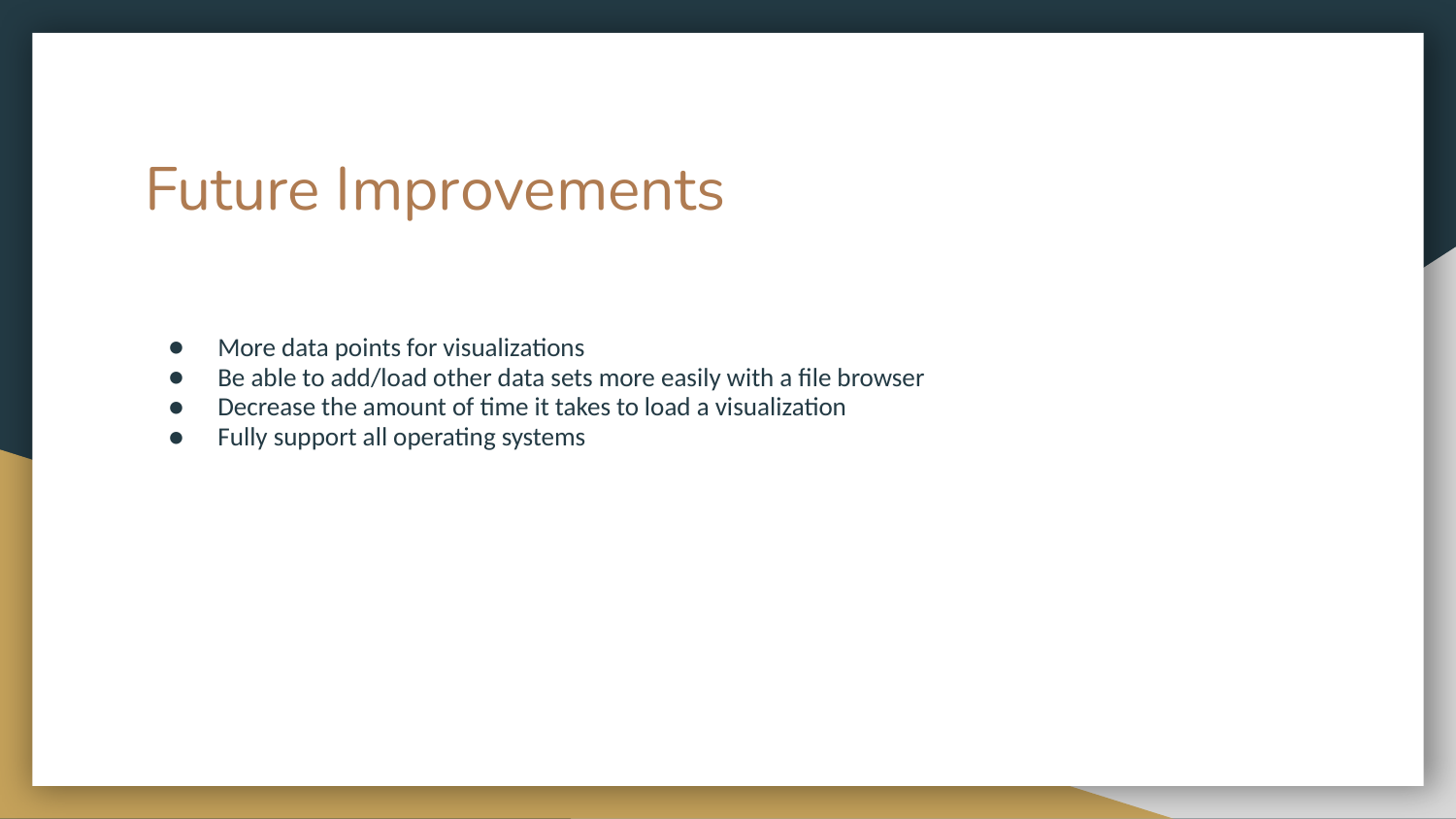

# Future Improvements
More data points for visualizations
Be able to add/load other data sets more easily with a file browser
Decrease the amount of time it takes to load a visualization
Fully support all operating systems